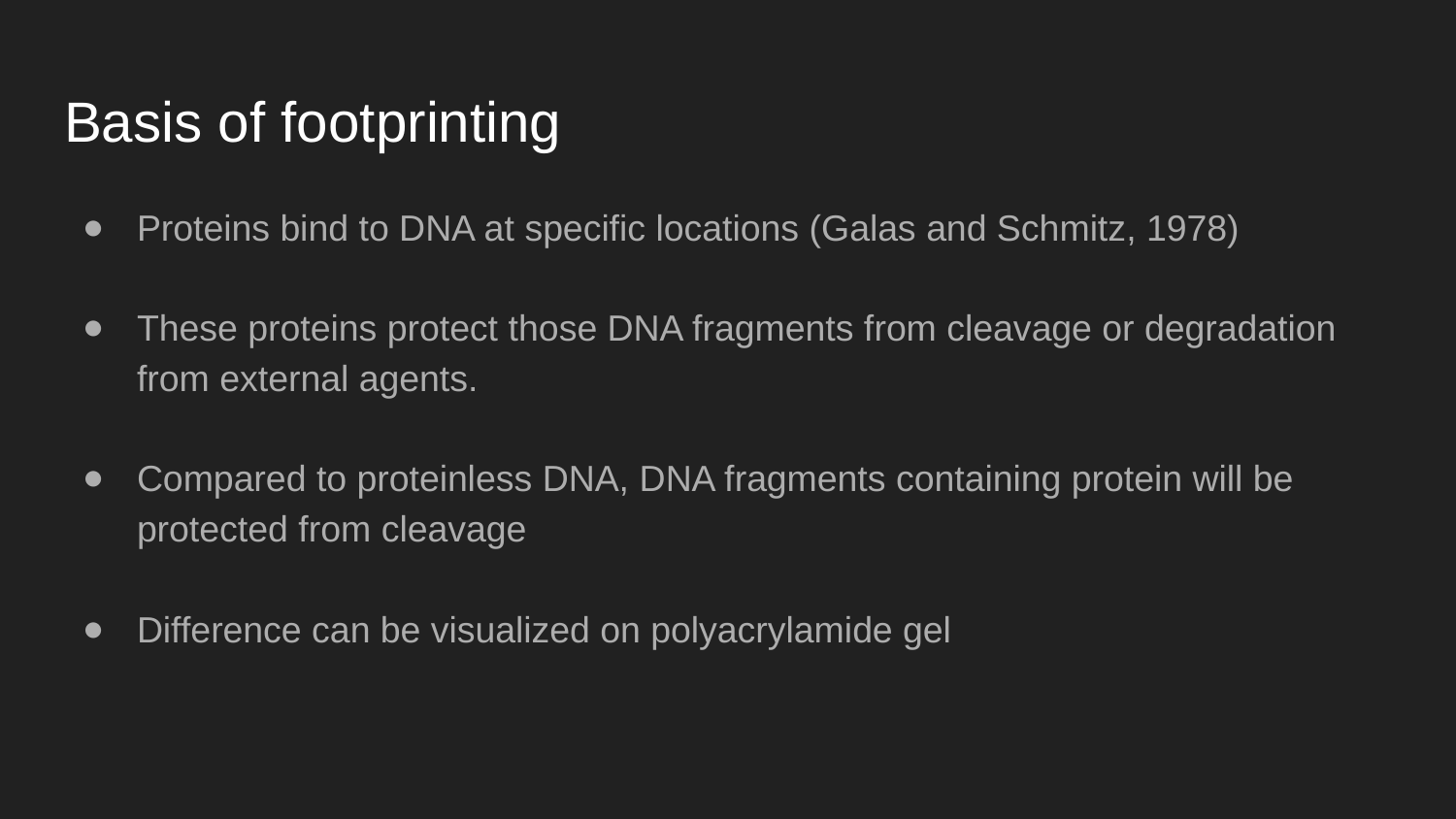

# Basis of footprinting
Proteins bind to DNA at specific locations (Galas and Schmitz, 1978)

These proteins protect those DNA fragments from cleavage or degradation from external agents.

Compared to proteinless DNA, DNA fragments containing protein will be protected from cleavage

Difference can be visualized on polyacrylamide gel